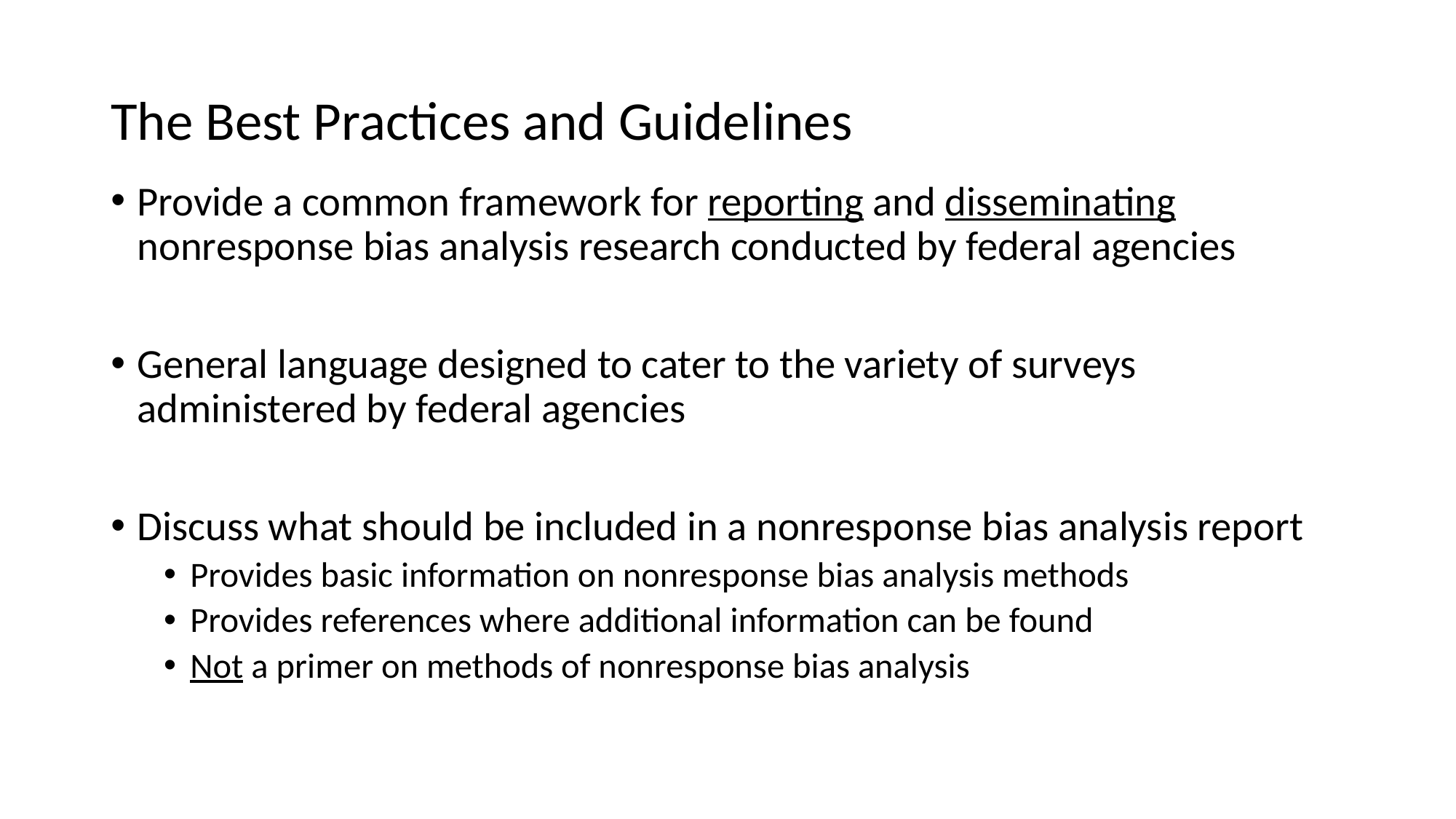

# The Best Practices and Guidelines
Provide a common framework for reporting and disseminating nonresponse bias analysis research conducted by federal agencies

General language designed to cater to the variety of surveys administered by federal agencies

Discuss what should be included in a nonresponse bias analysis report
Provides basic information on nonresponse bias analysis methods
Provides references where additional information can be found
Not a primer on methods of nonresponse bias analysis